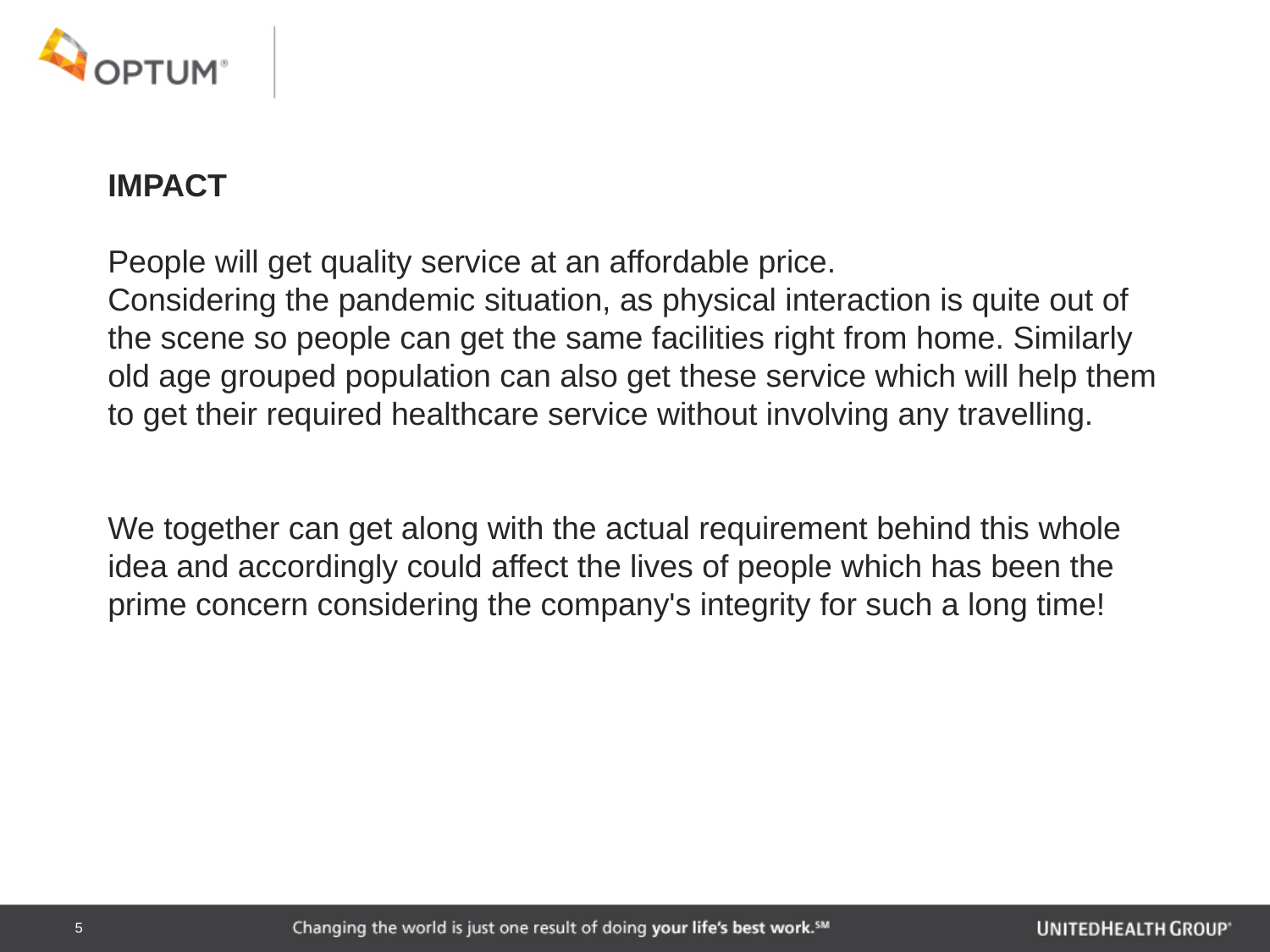

IMPACT

People will get quality service at an affordable price.
Considering the pandemic situation, as physical interaction is quite out of the scene so people can get the same facilities right from home. Similarly old age grouped population can also get these service which will help them to get their required healthcare service without involving any travelling.

We together can get along with the actual requirement behind this whole idea and accordingly could affect the lives of people which has been the prime concern considering the company's integrity for such a long time!